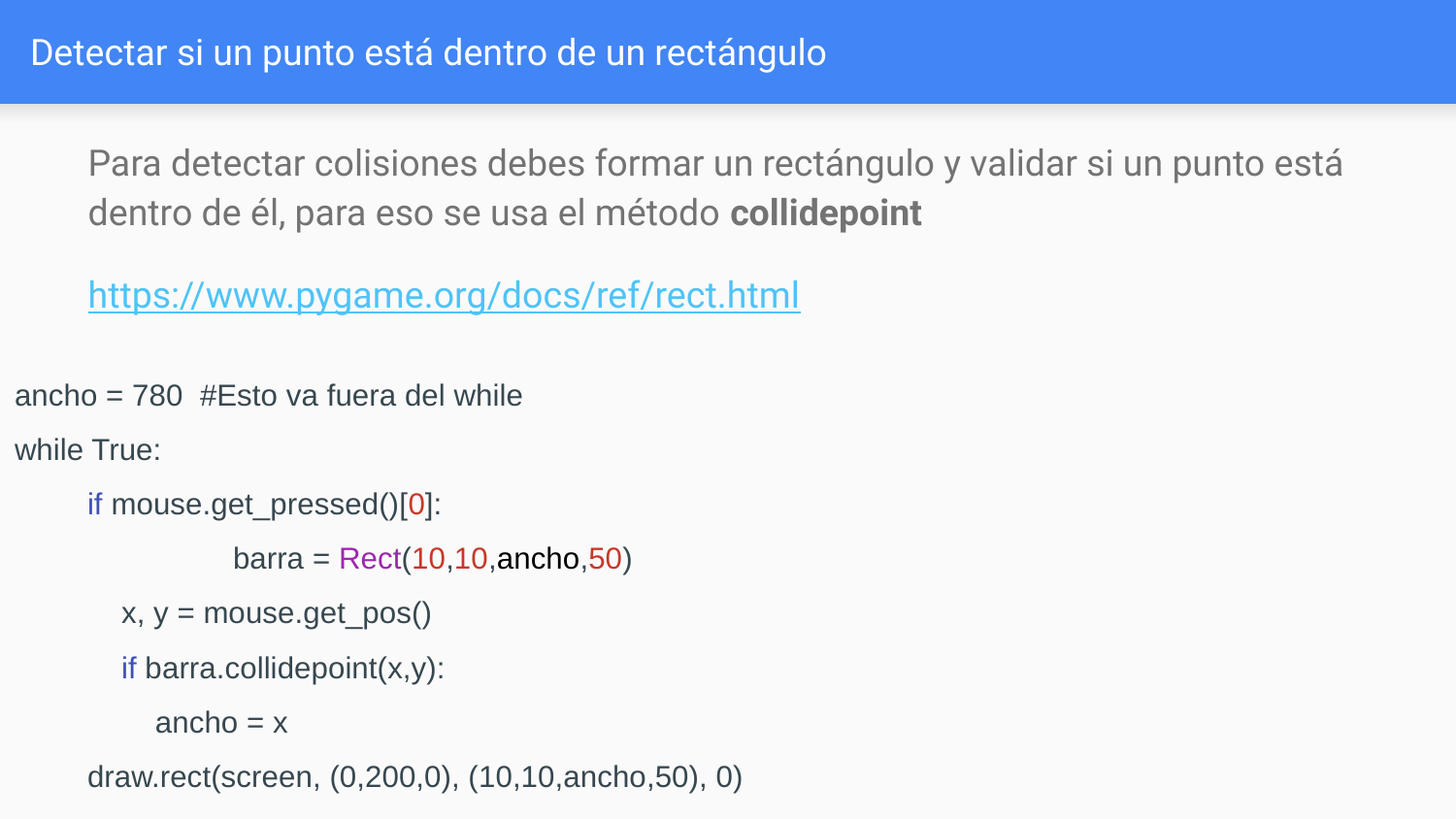

# Detectar si un punto está dentro de un rectángulo
Para detectar colisiones debes formar un rectángulo y validar si un punto está dentro de él, para eso se usa el método collidepoint
https://www.pygame.org/docs/ref/rect.html

ancho = 780  #Esto va fuera del while
while True:
if mouse.get_pressed()[0]:
	barra = Rect(10,10,ancho,50)
    x, y = mouse.get_pos()
    if barra.collidepoint(x,y):
        ancho = x
draw.rect(screen, (0,200,0), (10,10,ancho,50), 0)